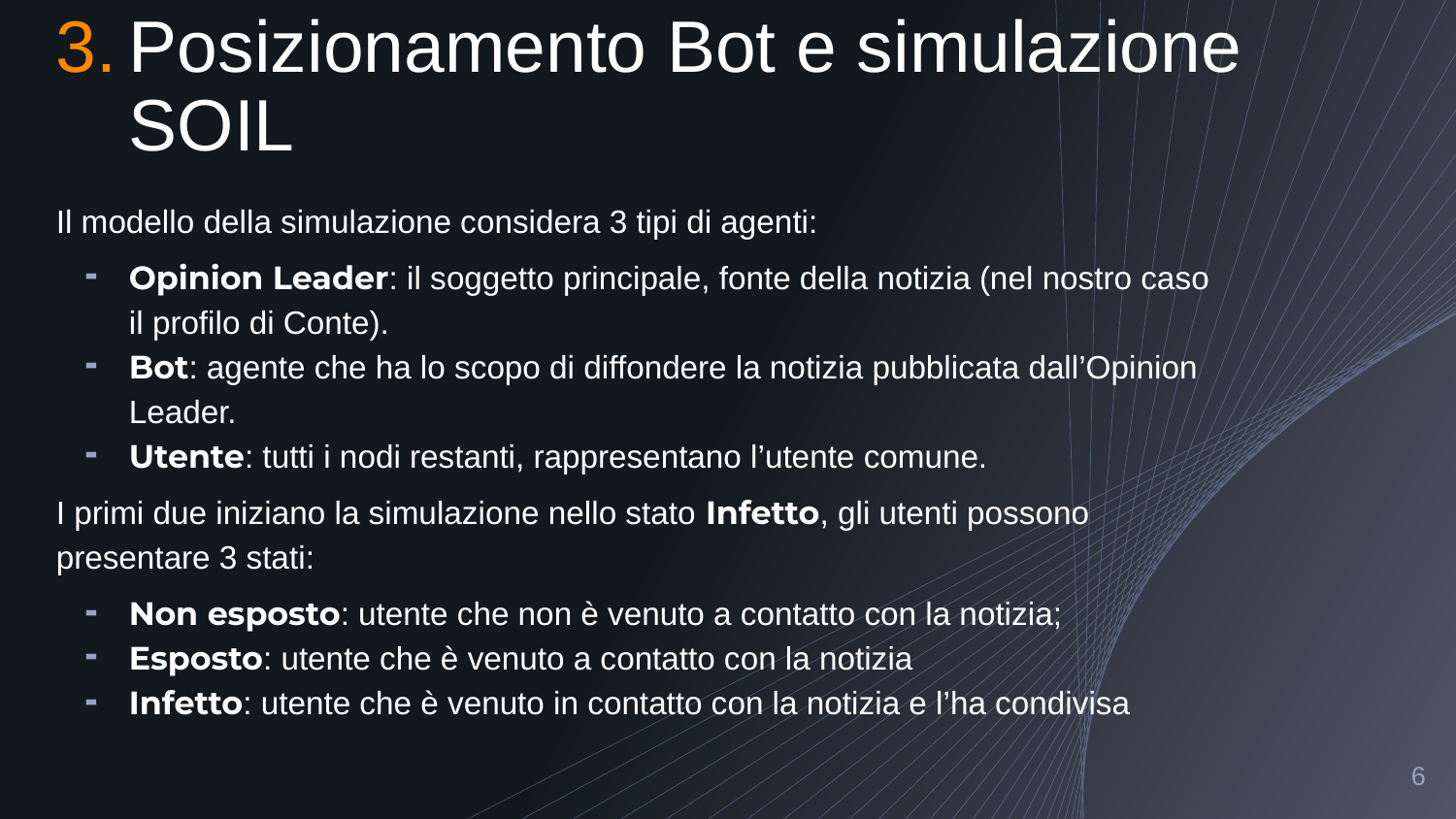

Posizionamento Bot e simulazione SOIL
Il modello della simulazione considera 3 tipi di agenti:
Opinion Leader: il soggetto principale, fonte della notizia (nel nostro caso il profilo di Conte).
Bot: agente che ha lo scopo di diffondere la notizia pubblicata dall’Opinion Leader.
Utente: tutti i nodi restanti, rappresentano l’utente comune.
I primi due iniziano la simulazione nello stato Infetto, gli utenti possono presentare 3 stati:
Non esposto: utente che non è venuto a contatto con la notizia;
Esposto: utente che è venuto a contatto con la notizia
Infetto: utente che è venuto in contatto con la notizia e l’ha condivisa

6